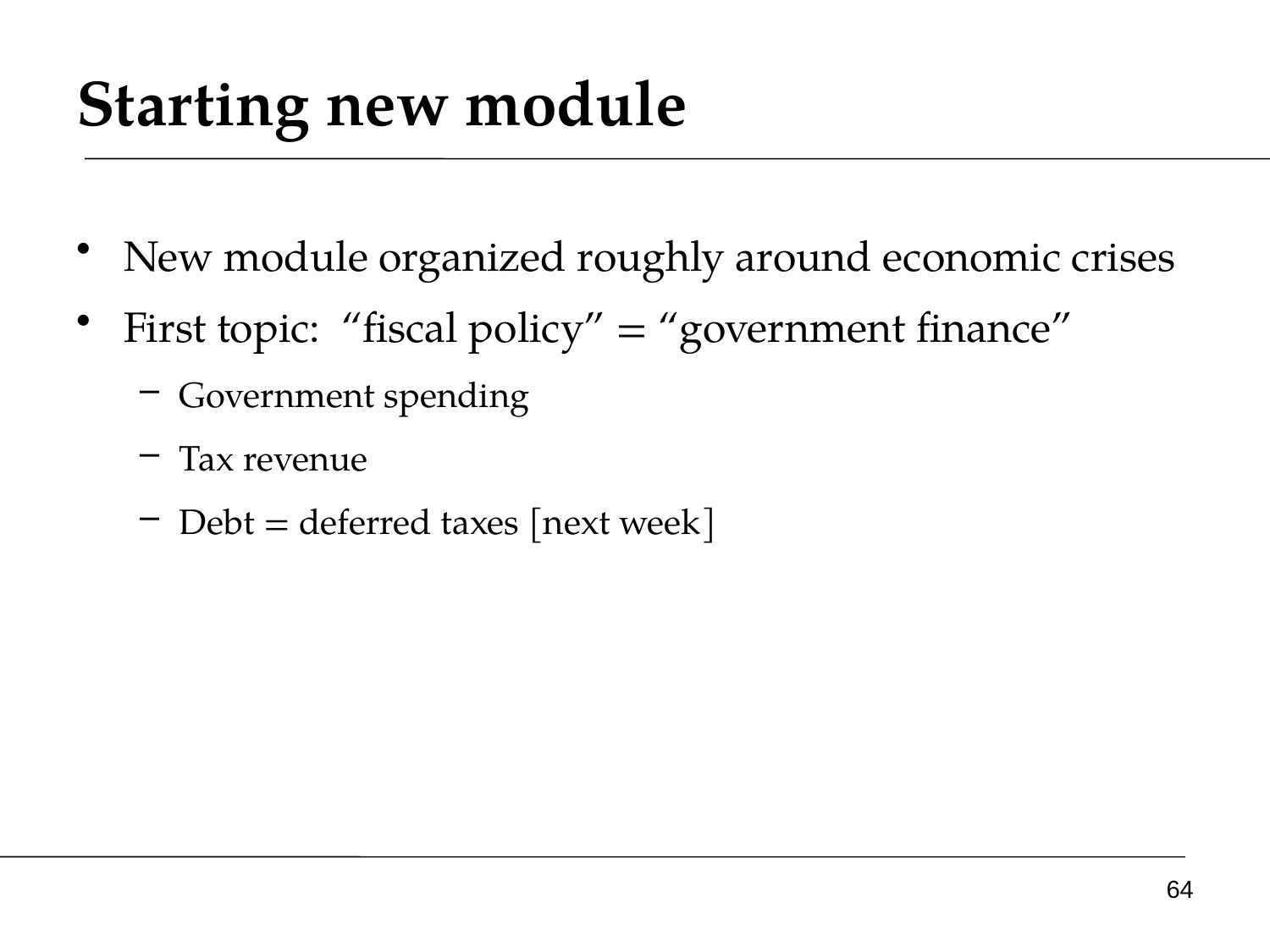

# Starting new module
New module organized roughly around economic crises
First topic:  “fiscal policy” = “government finance”
Government spending
Tax revenue
Debt = deferred taxes [next week]
64